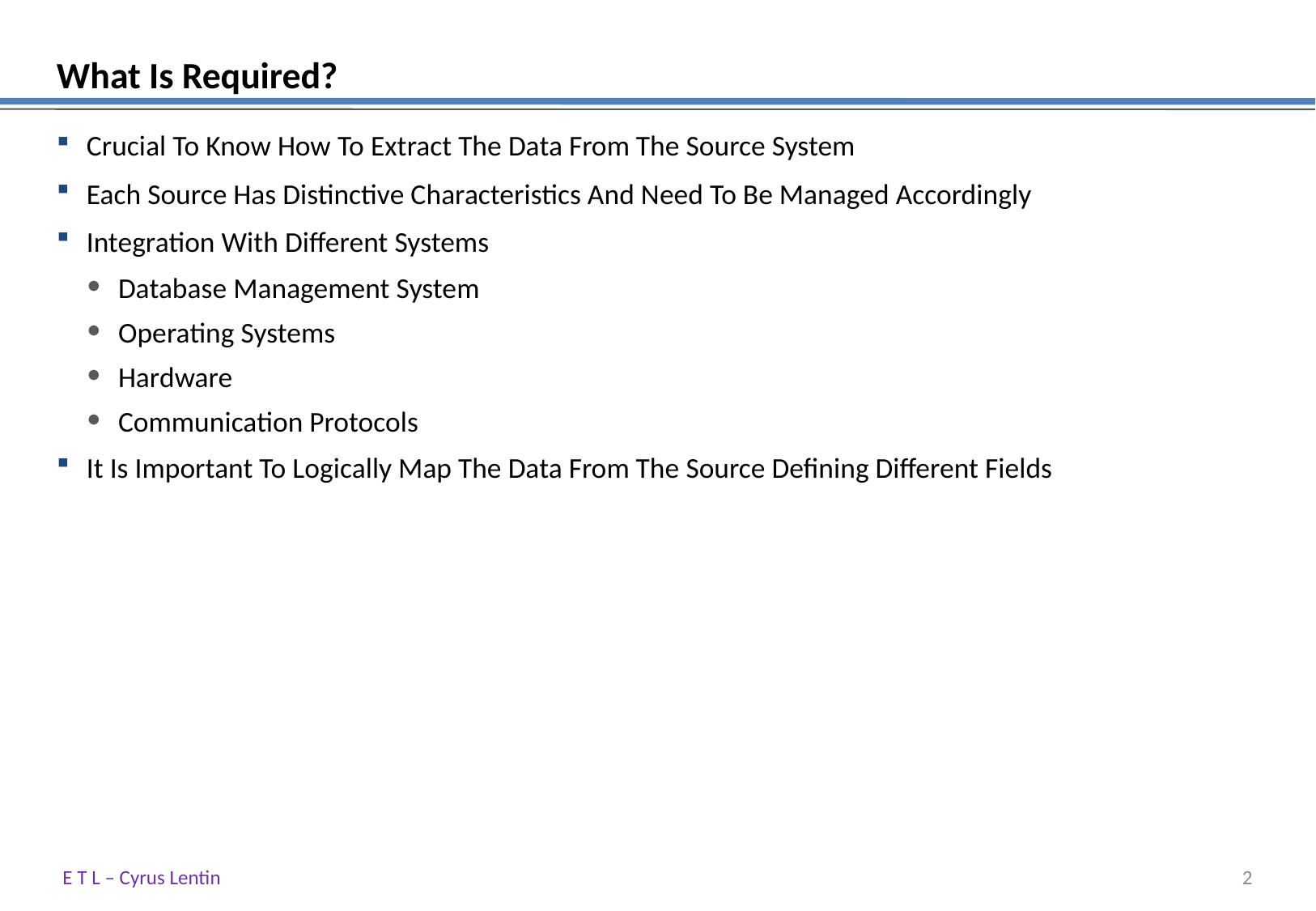

# What Is Required?
Crucial To Know How To Extract The Data From The Source System
Each Source Has Distinctive Characteristics And Need To Be Managed Accordingly
Integration With Different Systems
Database Management System
Operating Systems
Hardware
Communication Protocols
It Is Important To Logically Map The Data From The Source Defining Different Fields

E T L – Cyrus Lentin
2